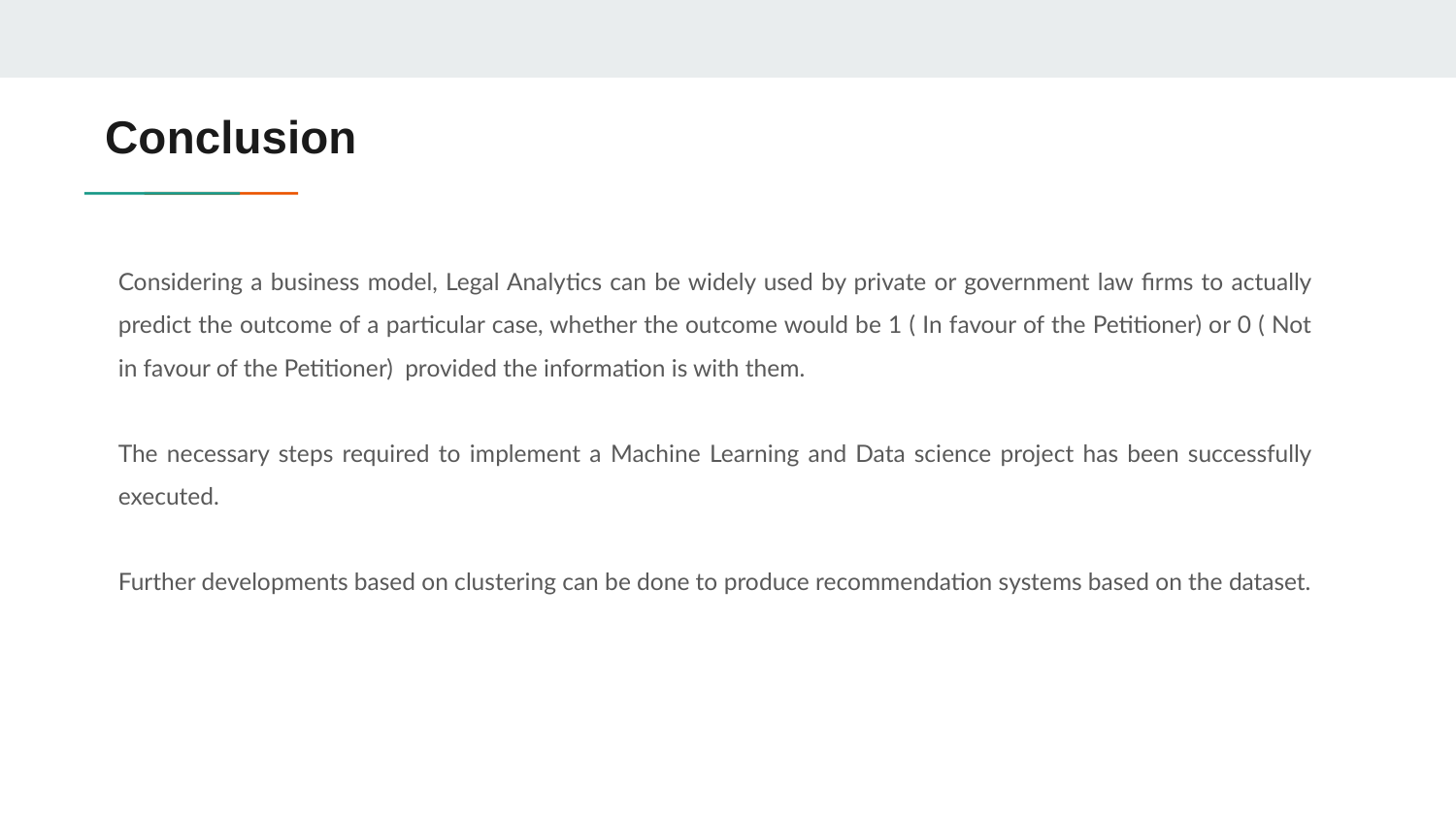

# Conclusion
Considering a business model, Legal Analytics can be widely used by private or government law firms to actually predict the outcome of a particular case, whether the outcome would be 1 ( In favour of the Petitioner) or 0 ( Not in favour of the Petitioner)  provided the information is with them.

The necessary steps required to implement a Machine Learning and Data science project has been successfully executed.

Further developments based on clustering can be done to produce recommendation systems based on the dataset.